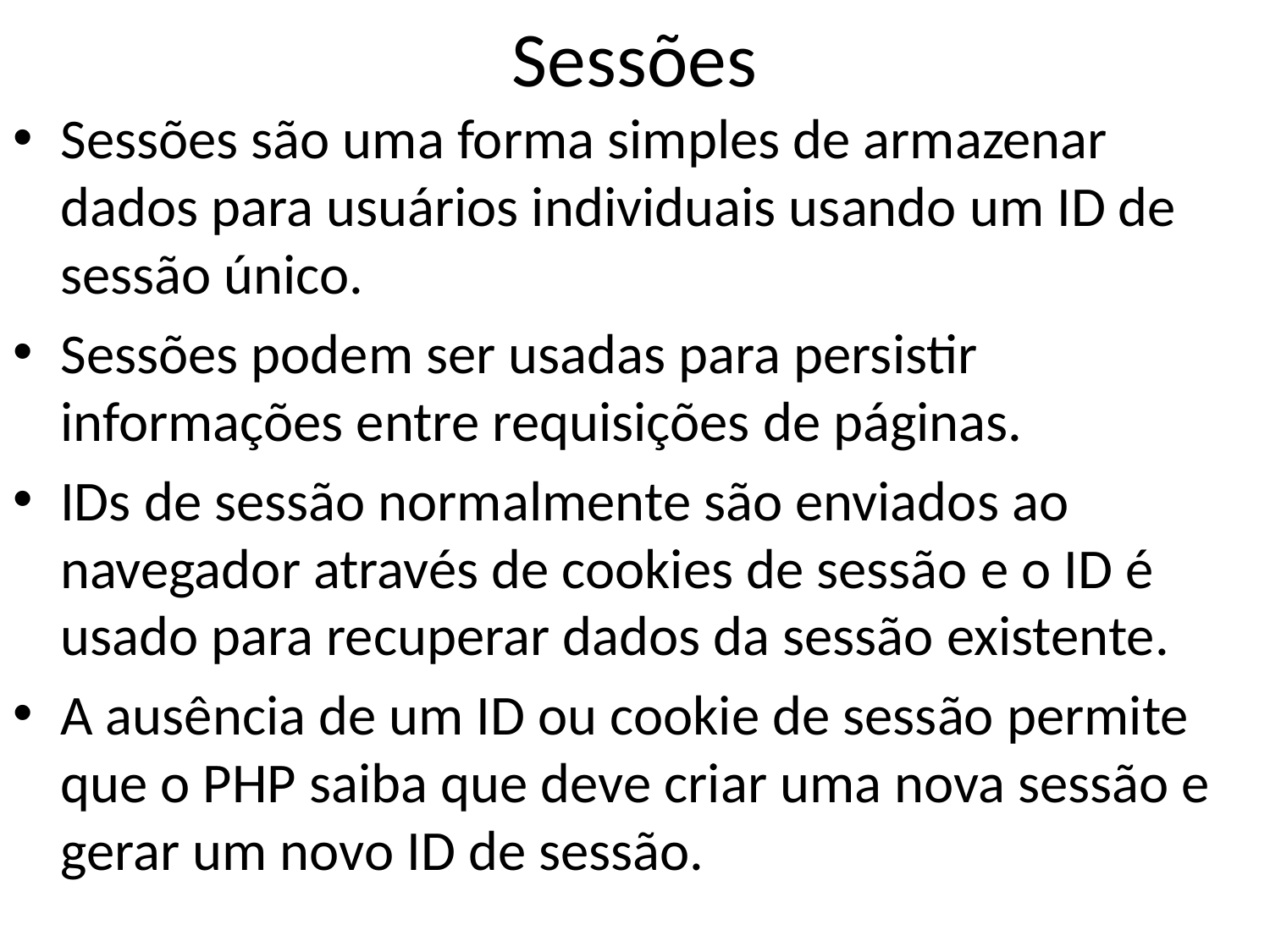

# Sessões
Sessões são uma forma simples de armazenar dados para usuários individuais usando um ID de sessão único.
Sessões podem ser usadas para persistir informações entre requisições de páginas.
IDs de sessão normalmente são enviados ao navegador através de cookies de sessão e o ID é usado para recuperar dados da sessão existente.
A ausência de um ID ou cookie de sessão permite que o PHP saiba que deve criar uma nova sessão e gerar um novo ID de sessão.